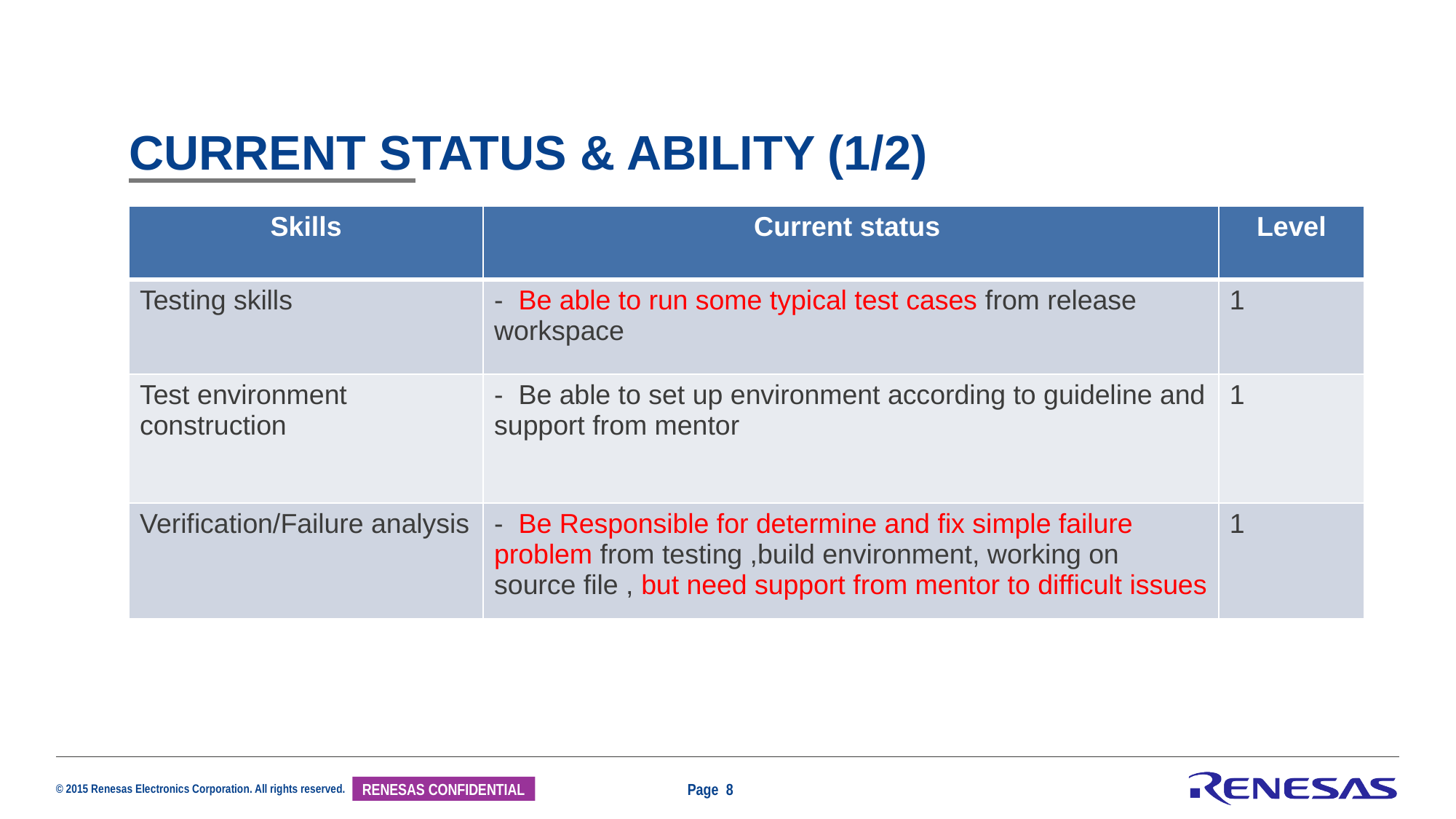

# Current status & ability (1/2)
| Skills | Current status | Level |
| --- | --- | --- |
| Testing skills | - Be able to run some typical test cases from release workspace | 1 |
| Test environment construction | - Be able to set up environment according to guideline and support from mentor | 1 |
| Verification/Failure analysis | - Be Responsible for determine and fix simple failure problem from testing ,build environment, working on source file , but need support from mentor to difficult issues | 1 |

Page  8